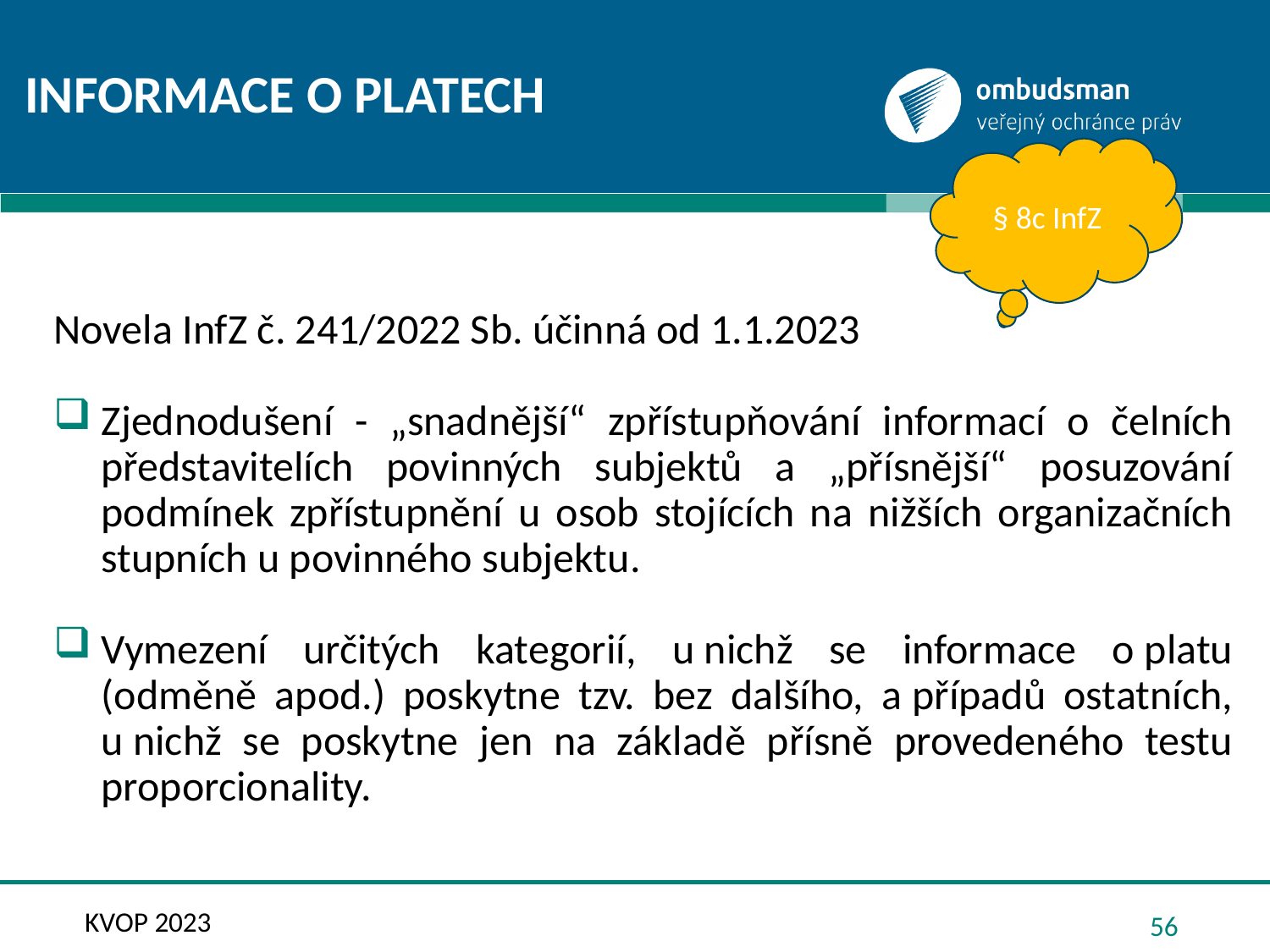

# Informace o platech
§ 8c InfZ

Novela InfZ č. 241/2022 Sb. účinná od 1.1.2023

Zjednodušení - „snadnější“ zpřístupňování informací o čelních představitelích povinných subjektů a „přísnější“ posuzování podmínek zpřístupnění u osob stojících na nižších organizačních stupních u povinného subjektu.

Vymezení určitých kategorií, u nichž se informace o platu (odměně apod.) poskytne tzv. bez dalšího, a případů ostatních, u nichž se poskytne jen na základě přísně provedeného testu proporcionality.

56
KVOP 2023